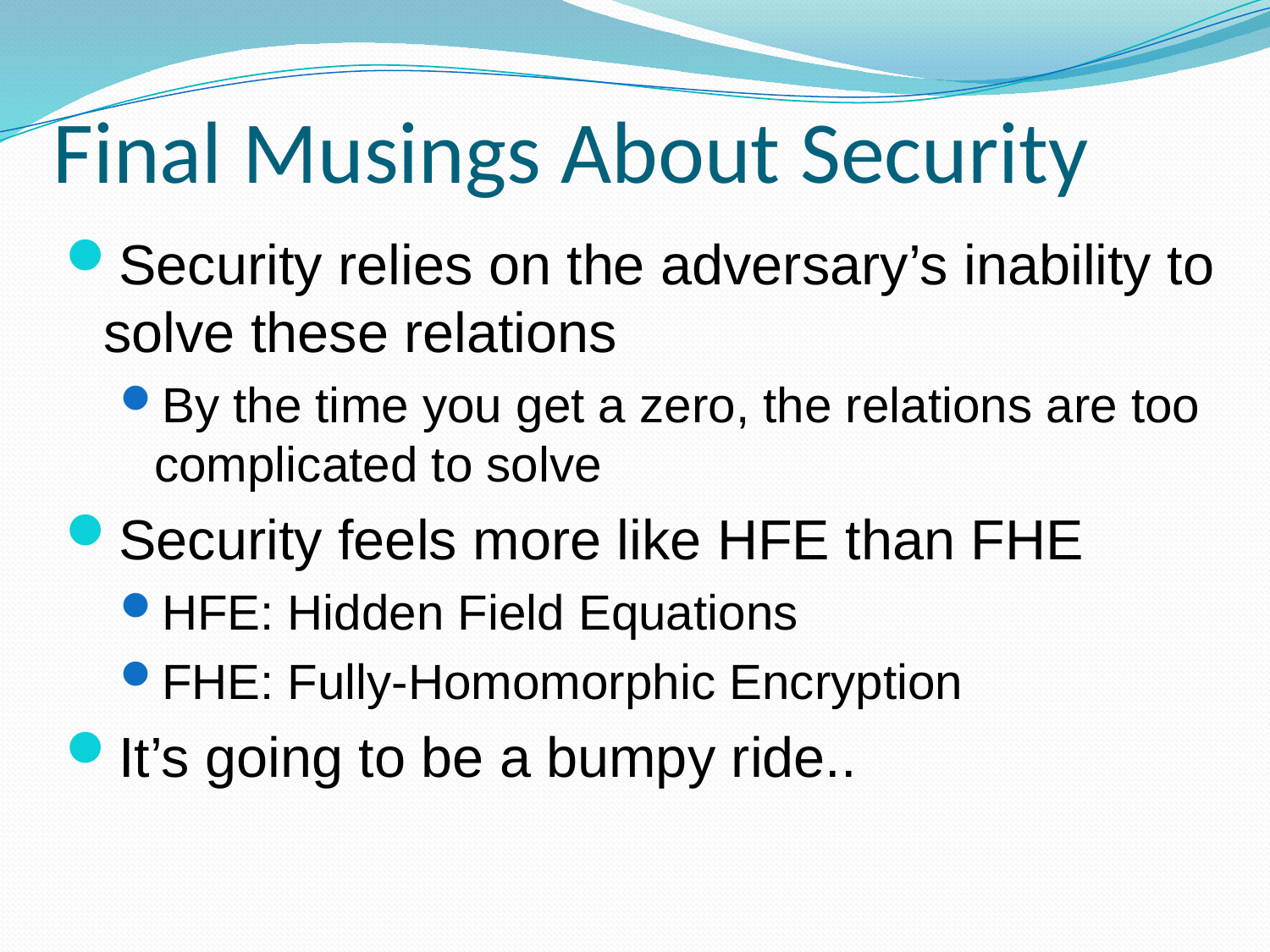

# Final Musings About Security
Security relies on the adversary’s inability to solve these relations
By the time you get a zero, the relations are too complicated to solve
Security feels more like HFE than FHE
HFE: Hidden Field Equations
FHE: Fully-Homomorphic Encryption
It’s going to be a bumpy ride..